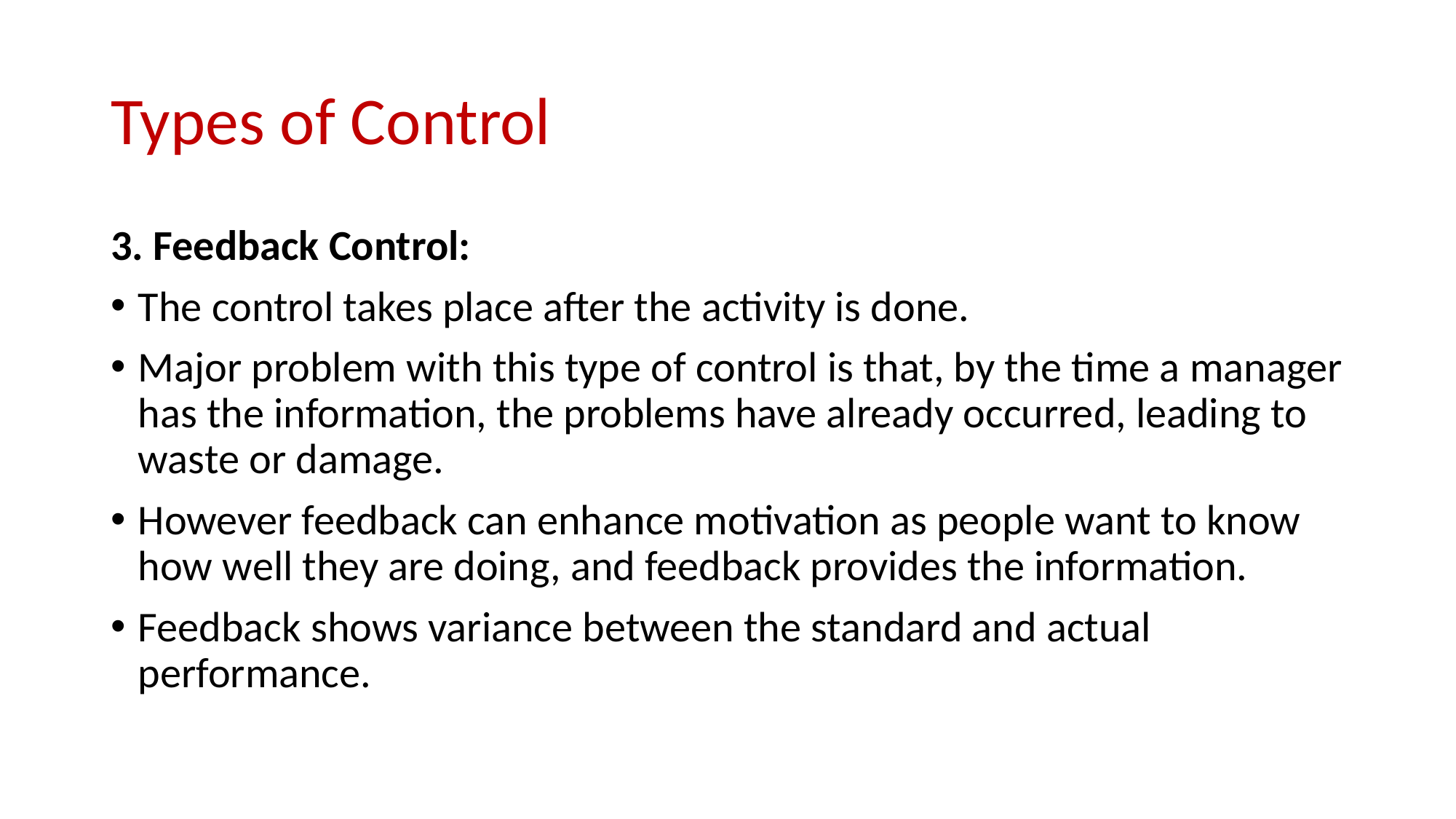

# Types of Control
3. Feedback Control:
The control takes place after the activity is done.
Major problem with this type of control is that, by the time a manager has the information, the problems have already occurred, leading to waste or damage.
However feedback can enhance motivation as people want to know how well they are doing, and feedback provides the information.
Feedback shows variance between the standard and actual performance.